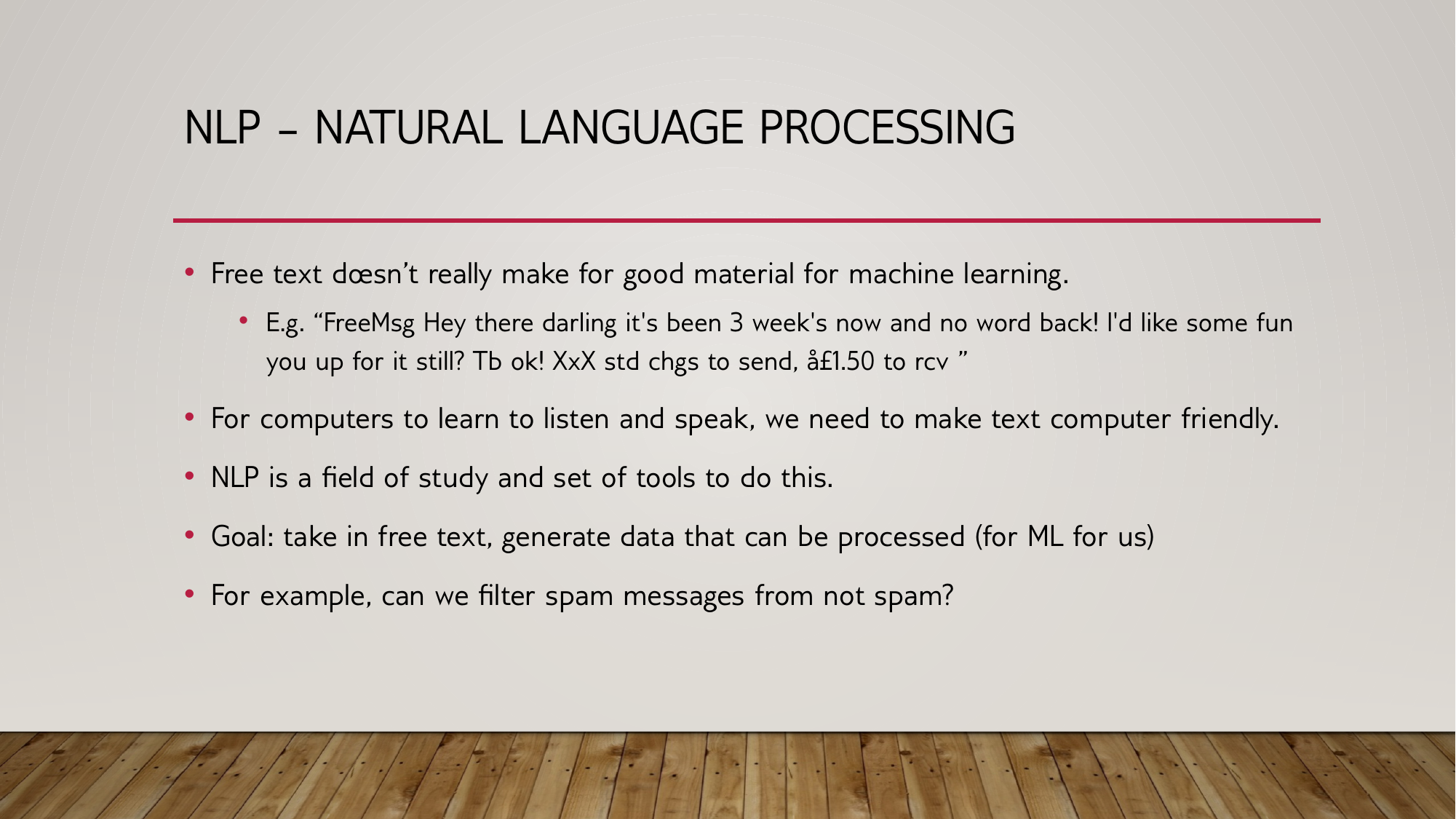

# NLP – Natural Language Processing
Free text doesn’t really make for good material for machine learning.
E.g. “FreeMsg Hey there darling it's been 3 week's now and no word back! I'd like some fun you up for it still? Tb ok! XxX std chgs to send, å£1.50 to rcv ”
For computers to learn to listen and speak, we need to make text computer friendly.
NLP is a field of study and set of tools to do this.
Goal: take in free text, generate data that can be processed (for ML for us)
For example, can we filter spam messages from not spam?